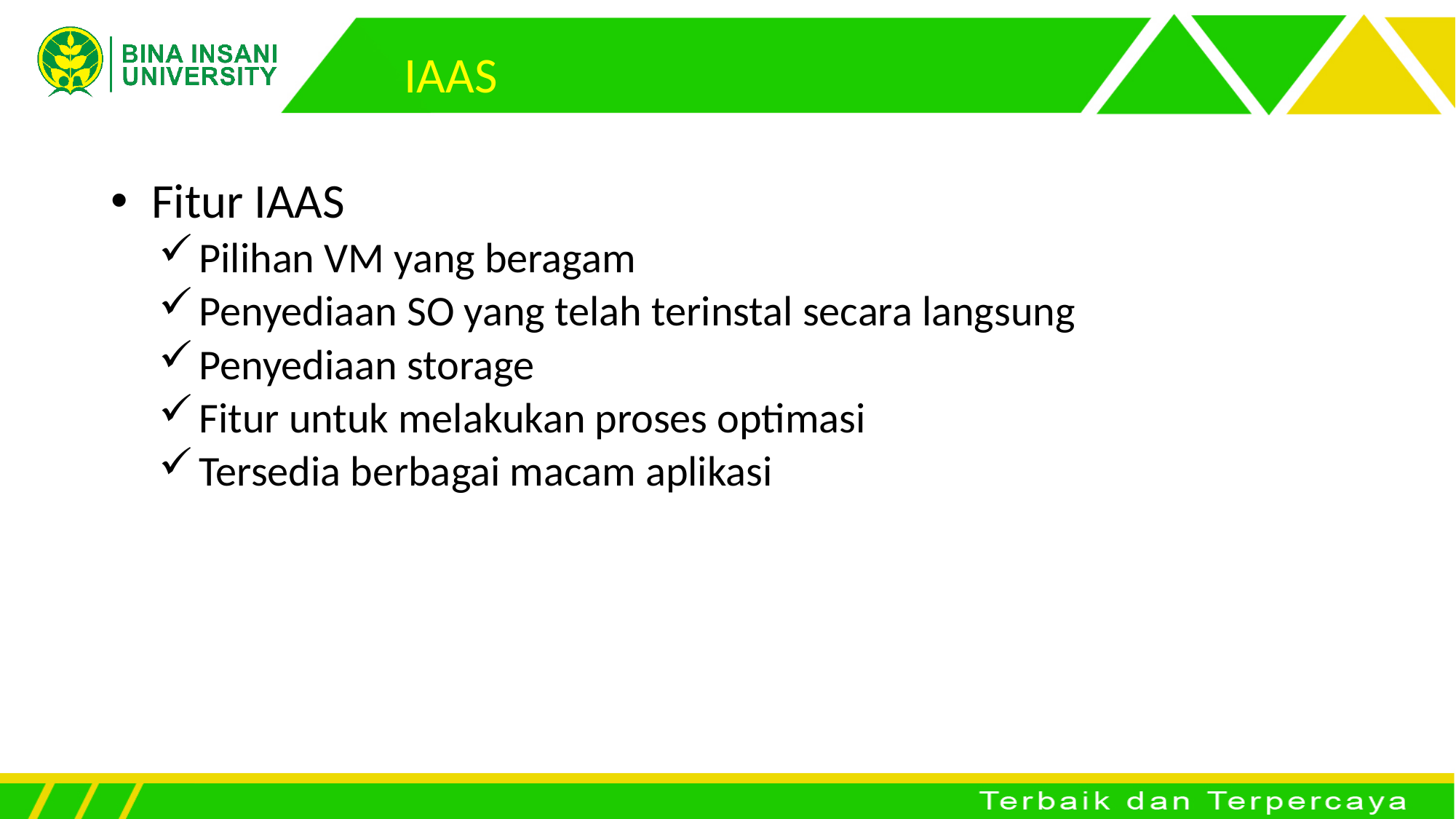

# IAAS
Fitur IAAS
Pilihan VM yang beragam
Penyediaan SO yang telah terinstal secara langsung
Penyediaan storage
Fitur untuk melakukan proses optimasi
Tersedia berbagai macam aplikasi